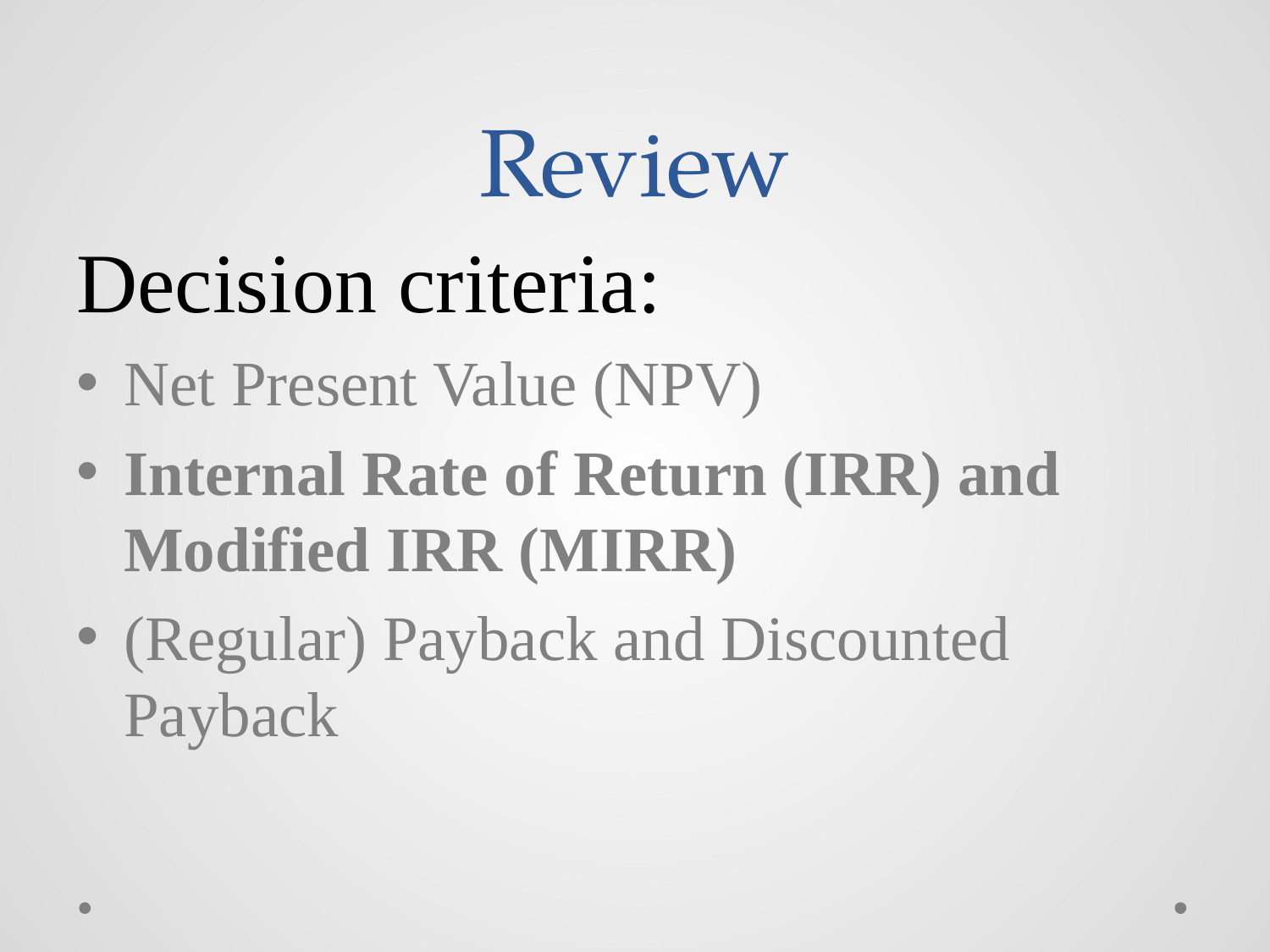

# Review
Decision criteria:
Net Present Value (NPV)
Internal Rate of Return (IRR) and Modified IRR (MIRR)
(Regular) Payback and Discounted Payback